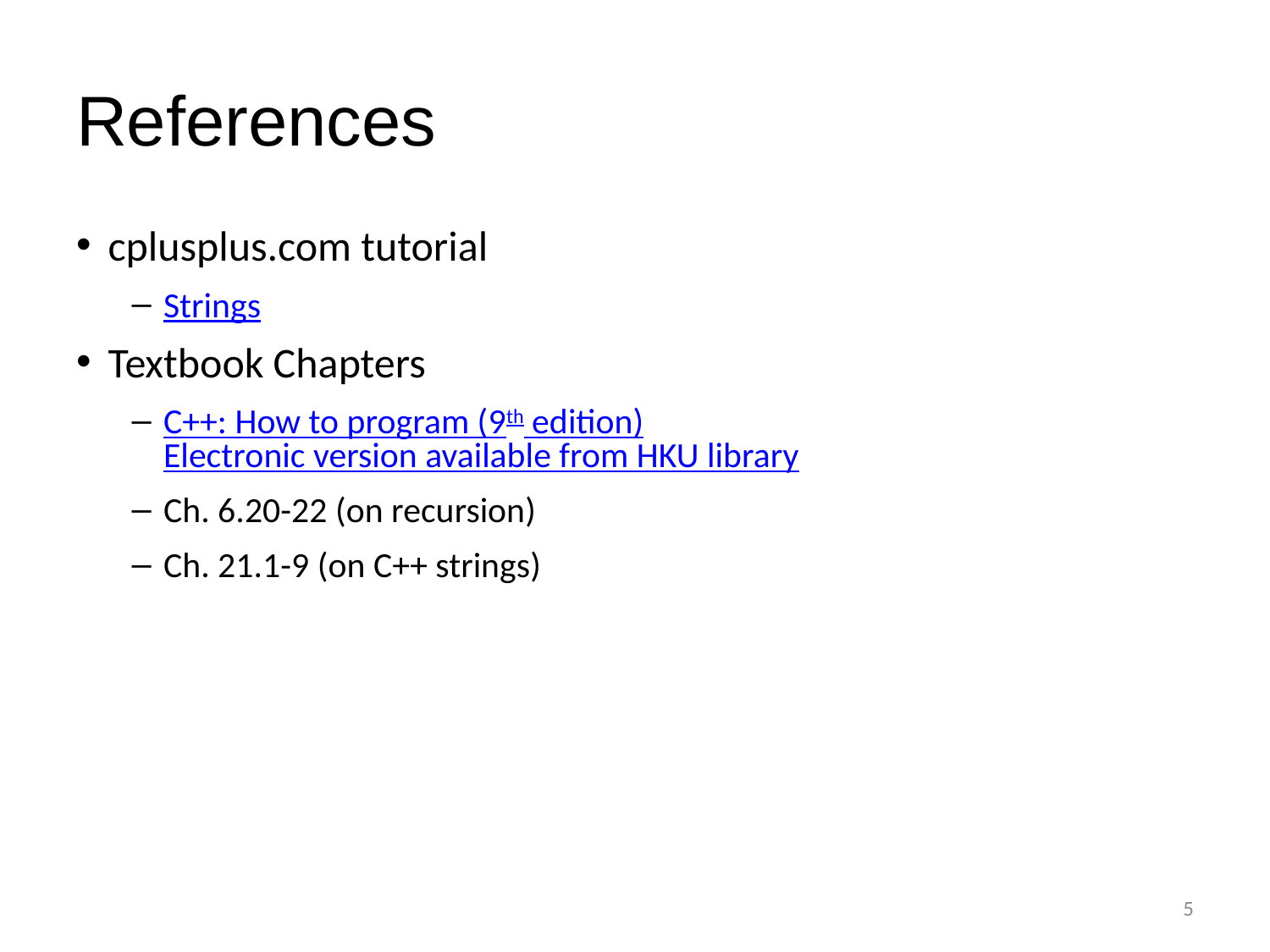

# References
cplusplus.com tutorial
Strings
Textbook Chapters
C++: How to program (9th edition)
Electronic version available from HKU library
Ch. 6.20-22 (on recursion)
Ch. 21.1-9 (on C++ strings)
5